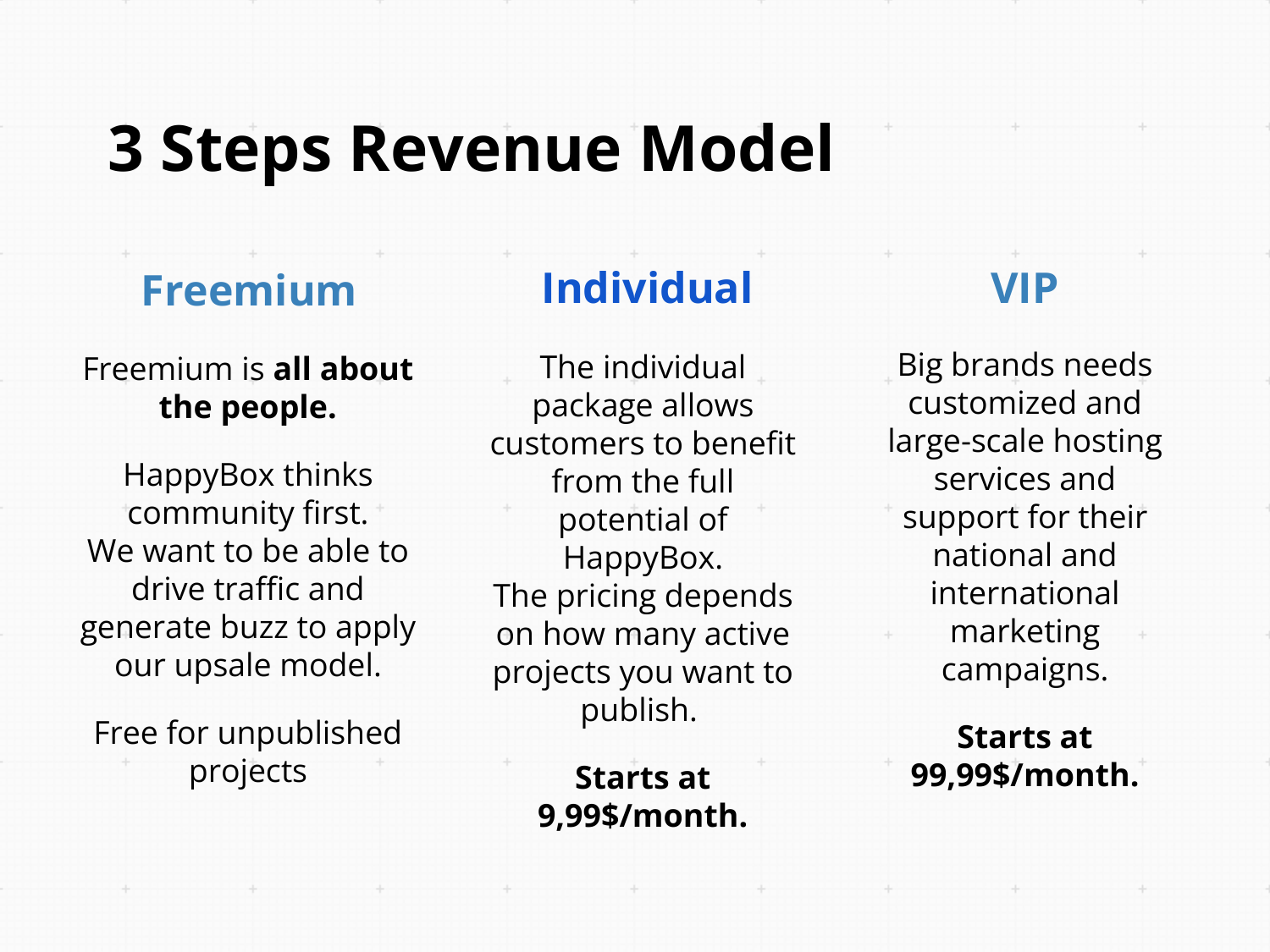

# 3 Steps Revenue Model
Individual
VIP
Freemium
Big brands needs customized and large-scale hosting services and support for their national and international marketing campaigns.

Starts at 99,99$/month.

The individual package allows customers to benefit from the full potential of HappyBox.
The pricing depends on how many active projects you want to publish.

Starts at 9,99$/month.
Freemium is all about the people.

HappyBox thinks community first.
We want to be able to drive traffic and generate buzz to apply our upsale model.

Free for unpublished projects